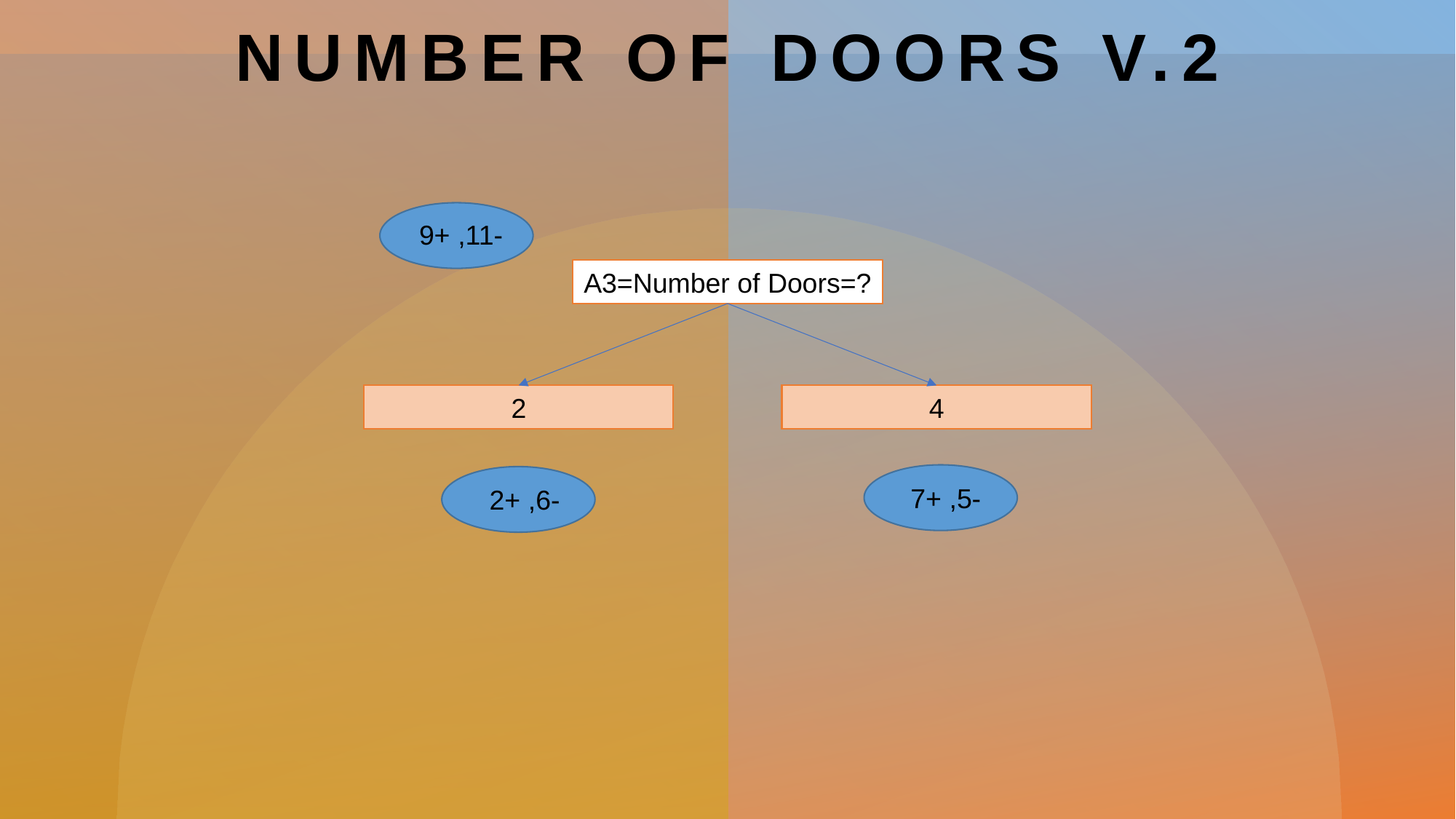

# Number of doors v.2

9+ ,11-
A3=Number of Doors=?
2
4

7+ ,5-
2+ ,6-